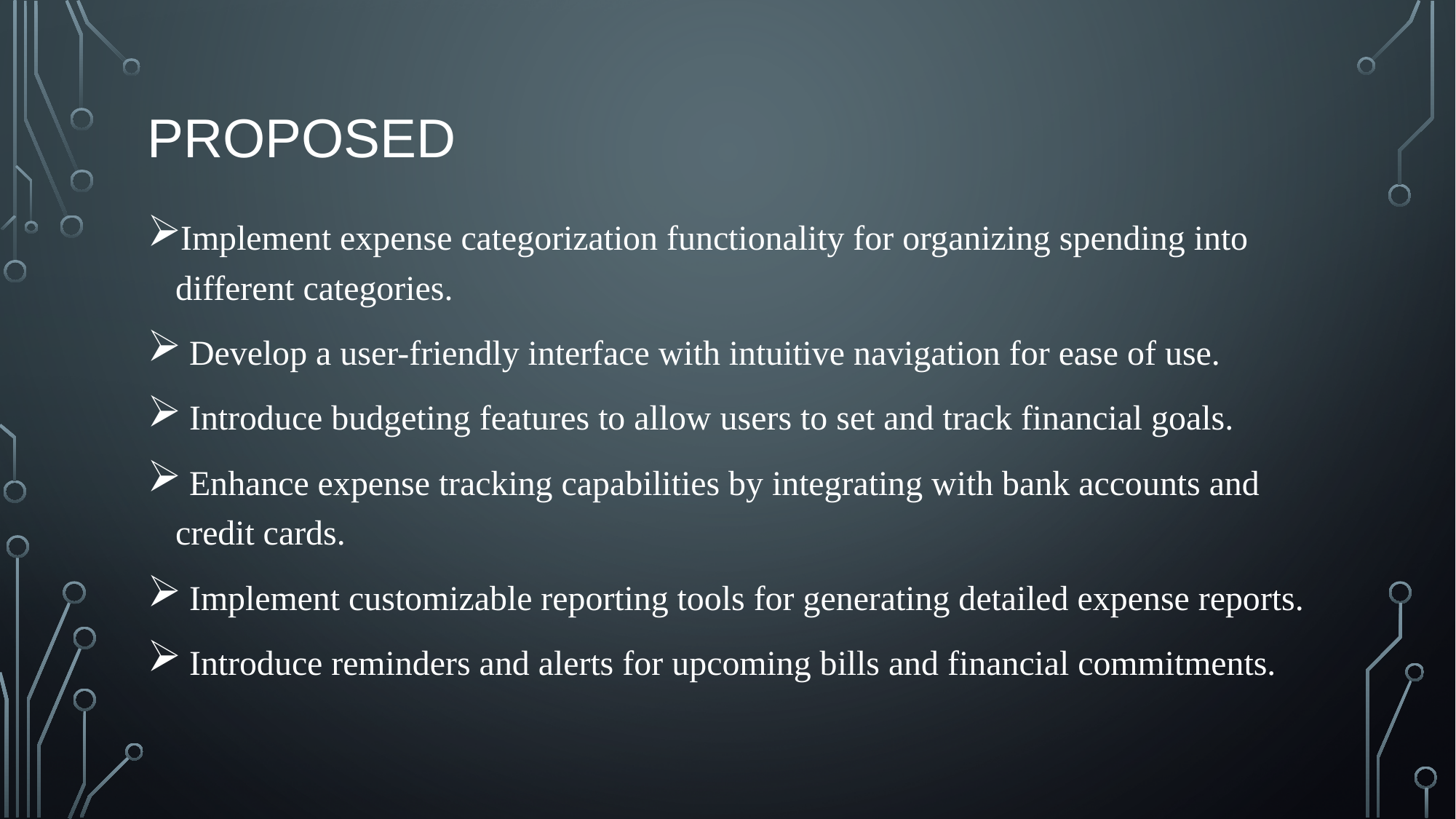

# PROPOSED
Implement expense categorization functionality for organizing spending into different categories.
 Develop a user-friendly interface with intuitive navigation for ease of use.
 Introduce budgeting features to allow users to set and track financial goals.
 Enhance expense tracking capabilities by integrating with bank accounts and credit cards.
 Implement customizable reporting tools for generating detailed expense reports.
 Introduce reminders and alerts for upcoming bills and financial commitments.